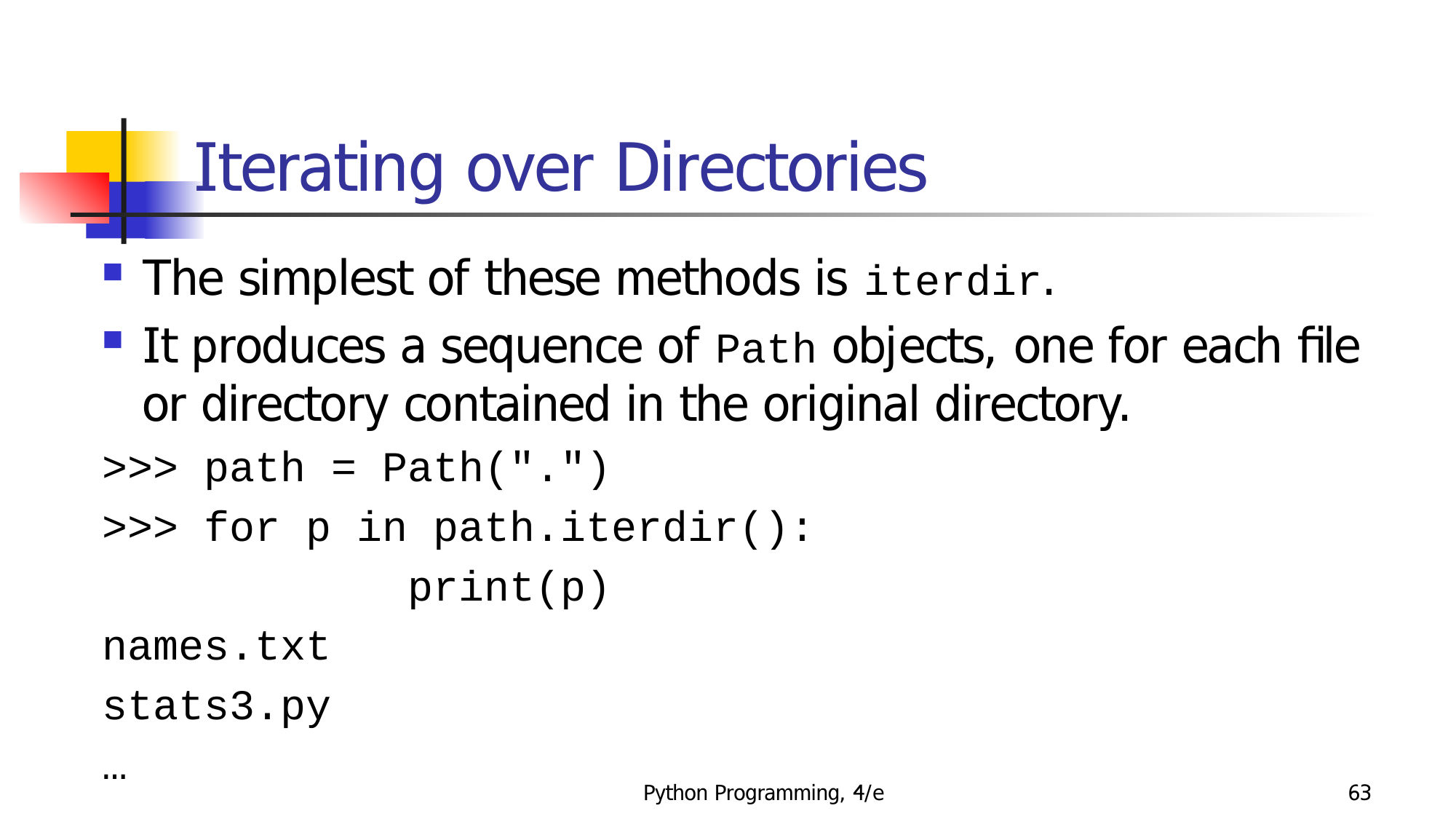

# Iterating over Directories
The simplest of these methods is iterdir.
It produces a sequence of Path objects, one for each file or directory contained in the original directory.
>>> path = Path(".")
>>> for p in path.iterdir():
            print(p)
names.txt
stats3.py
…
Python Programming, 4/e
63